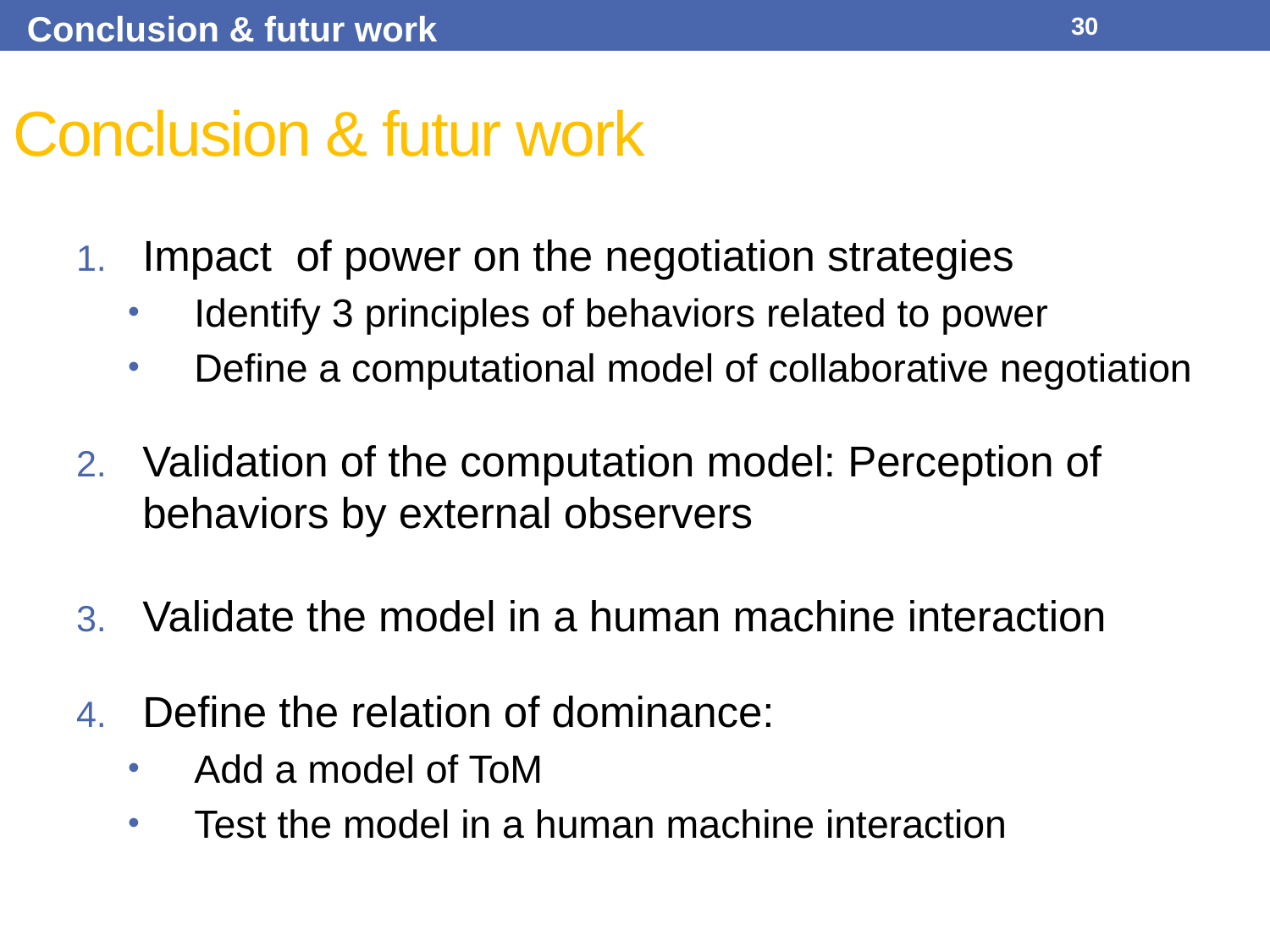

Conclusion & futur work
30
# Conclusion & futur work
Impact  of power on the negotiation strategies
Identify 3 principles of behaviors related to power
Define a computational model of collaborative negotiation

Validation of the computation model: Perception of behaviors by external observers

Validate the model in a human machine interaction

Define the relation of dominance:
Add a model of ToM
Test the model in a human machine interaction